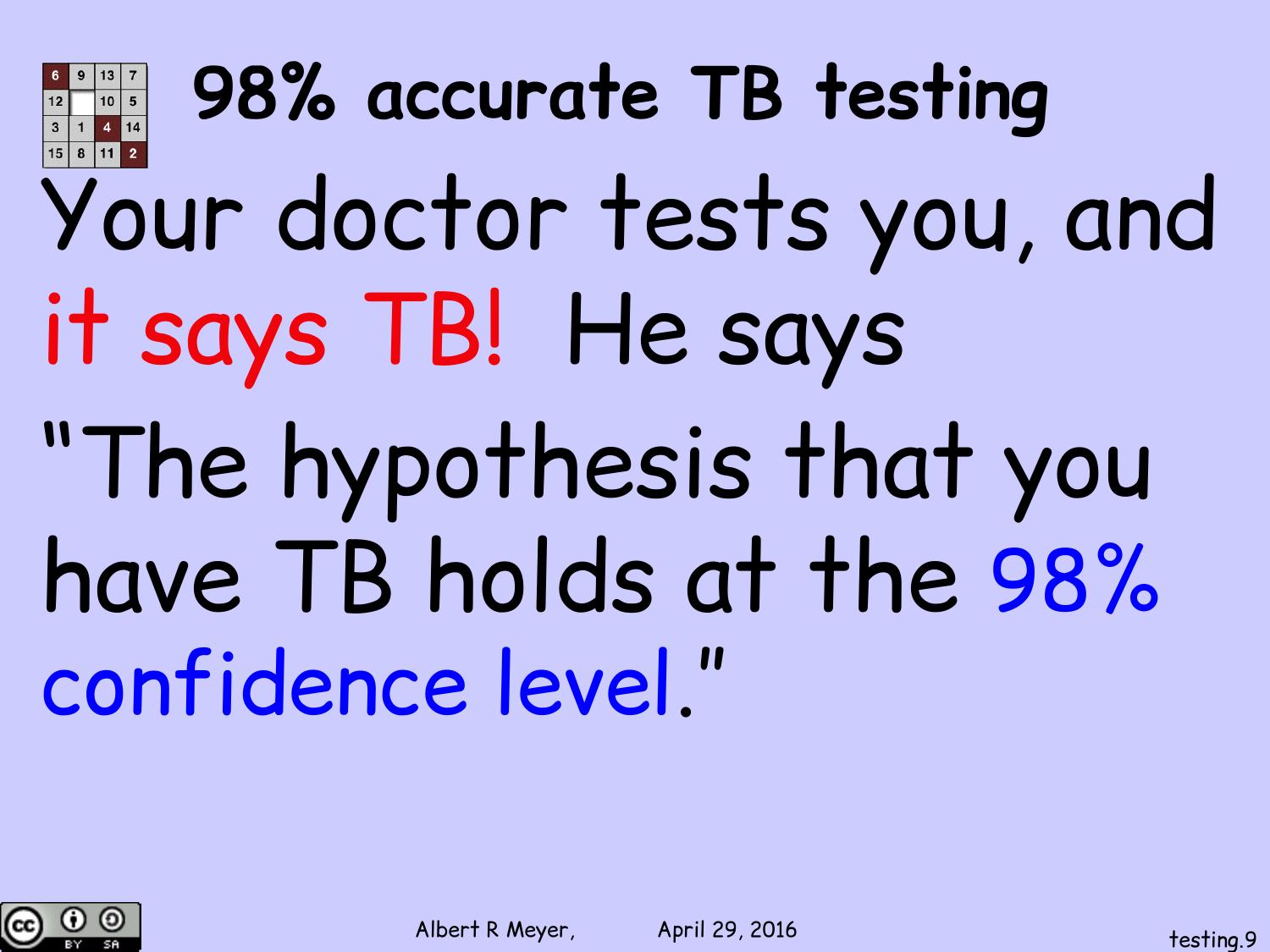

# 98% accurate TB testing
Your doctor tests you, and it says TB!  He says
“The hypothesis that you have TB holds at the 98% confidence level.”
testing.9